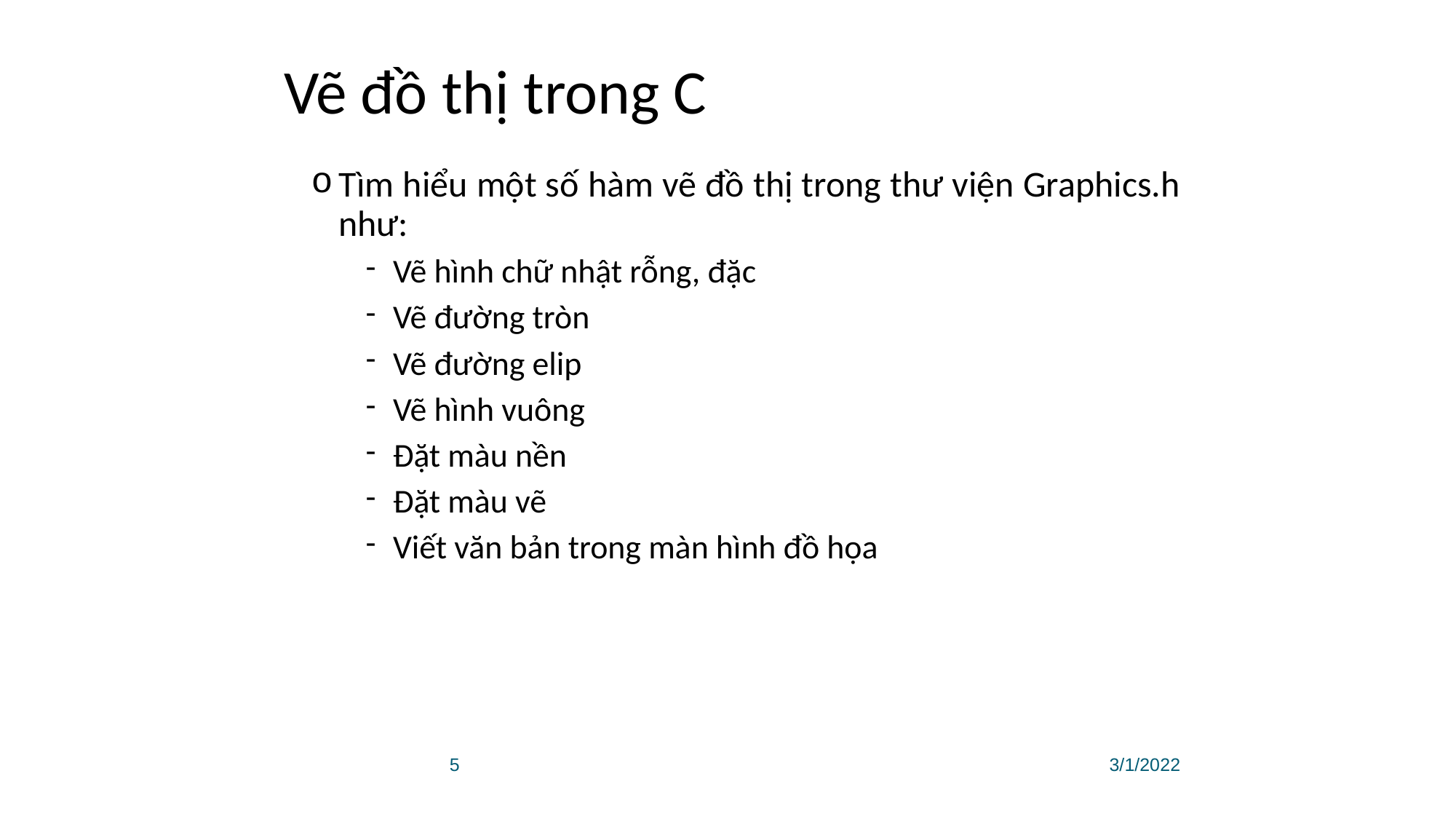

# Vẽ đồ thị trong C
Tìm hiểu một số hàm vẽ đồ thị trong thư viện Graphics.h như:
Vẽ hình chữ nhật rỗng, đặc
Vẽ đường tròn
Vẽ đường elip
Vẽ hình vuông
Đặt màu nền
Đặt màu vẽ
Viết văn bản trong màn hình đồ họa

5
3/1/2022